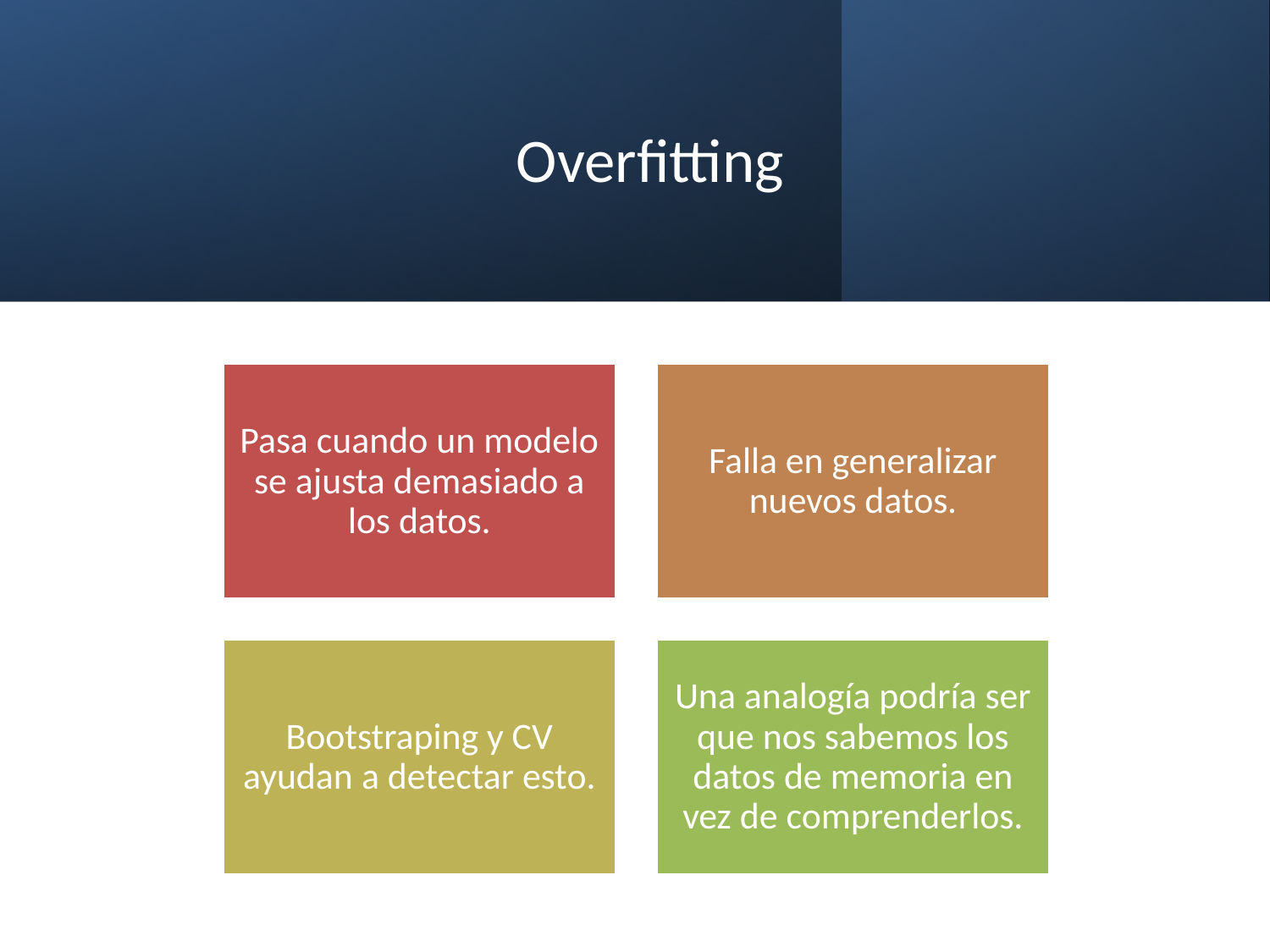

# Overfitting
Pasa cuando un modelo se ajusta demasiado a los datos.
Falla en generalizar nuevos datos.
Bootstraping y CV ayudan a detectar esto.
Una analogía podría ser que nos sabemos los datos de memoria en vez de comprenderlos.